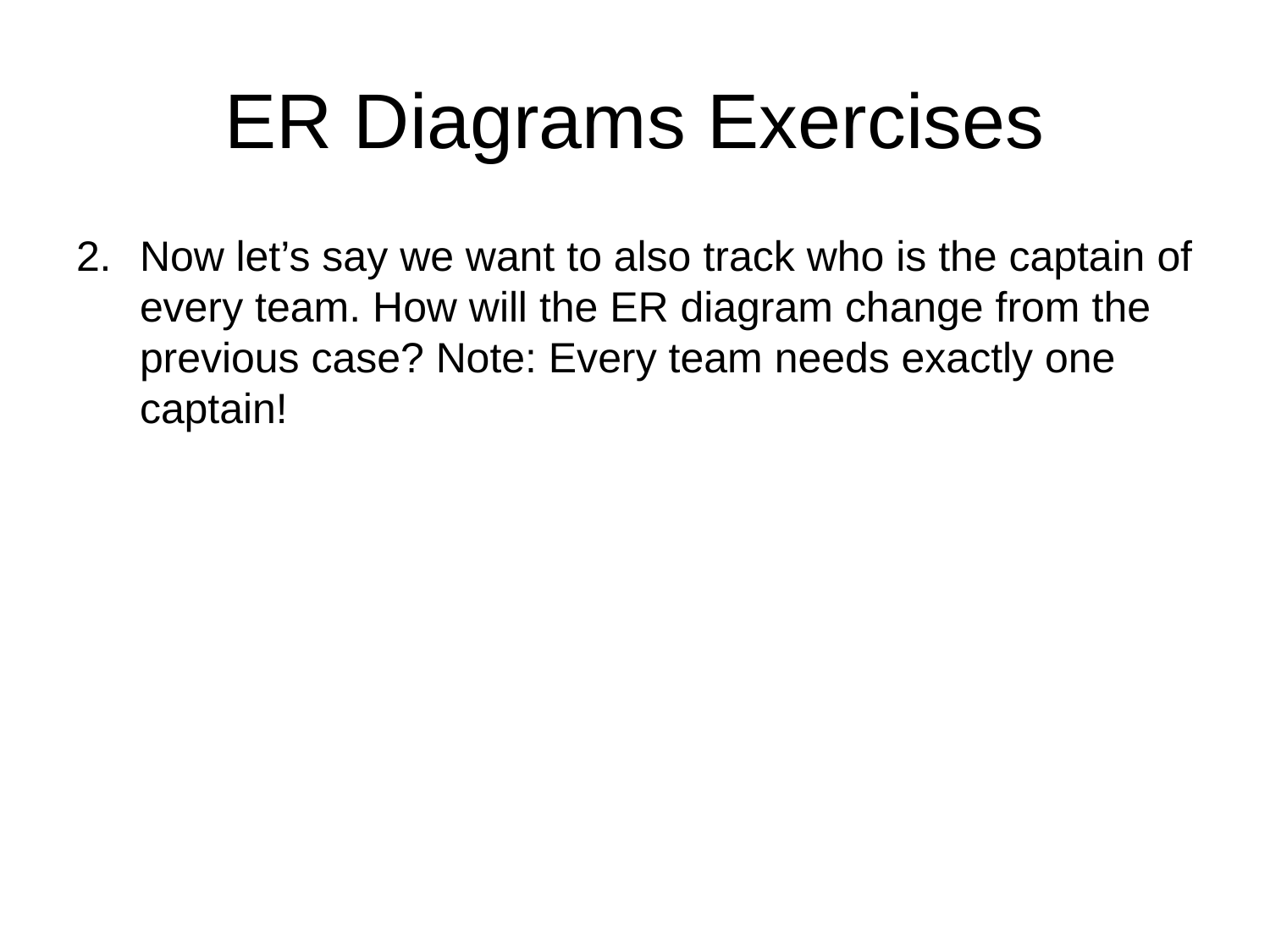

# ER Diagrams Exercises
Now let’s say we want to also track who is the captain of every team. How will the ER diagram change from the previous case? Note: Every team needs exactly one captain!